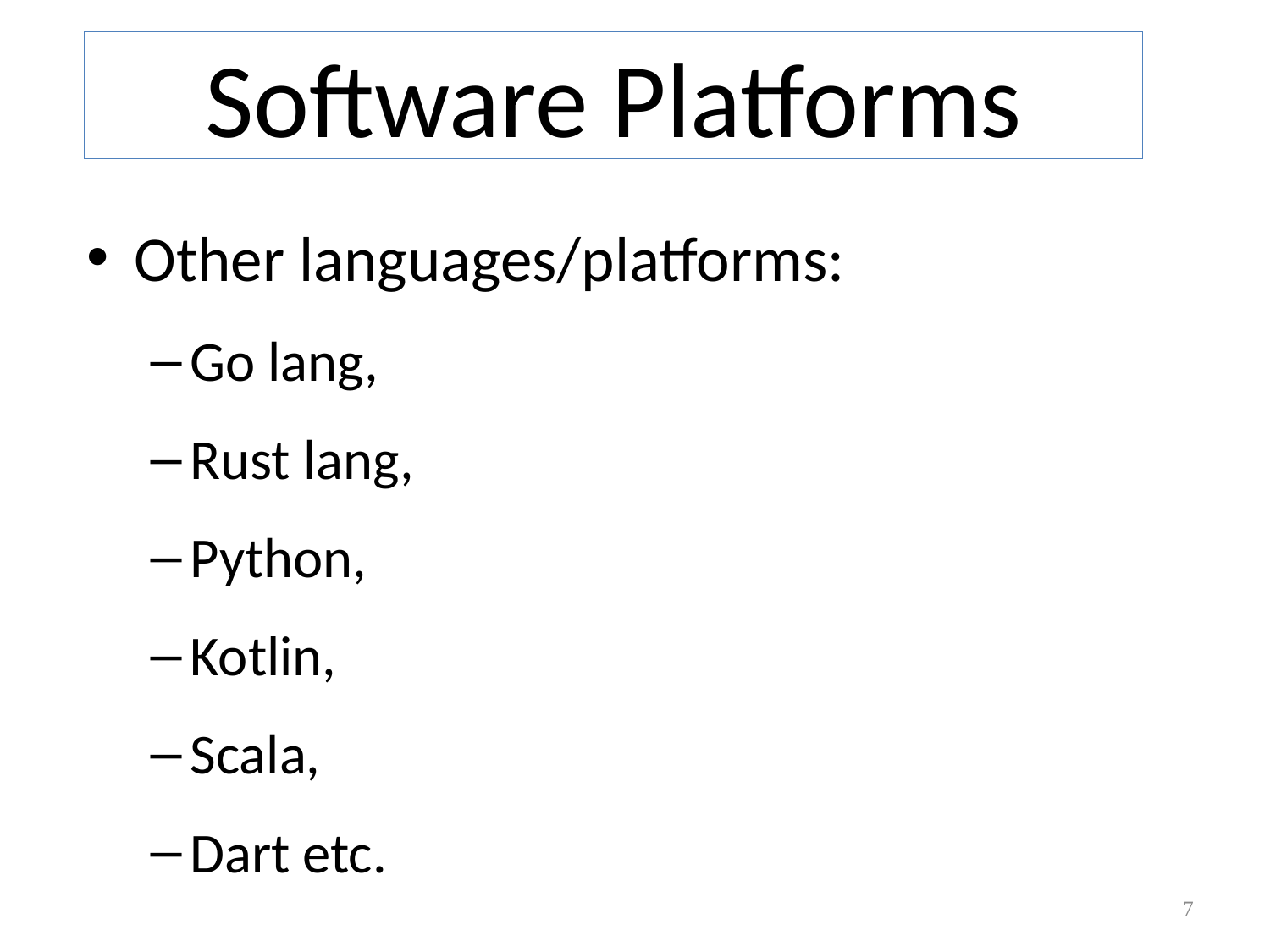

# Software Platforms
Other languages/platforms:
Go lang,
Rust lang,
Python,
Kotlin,
Scala,
Dart etc.
7